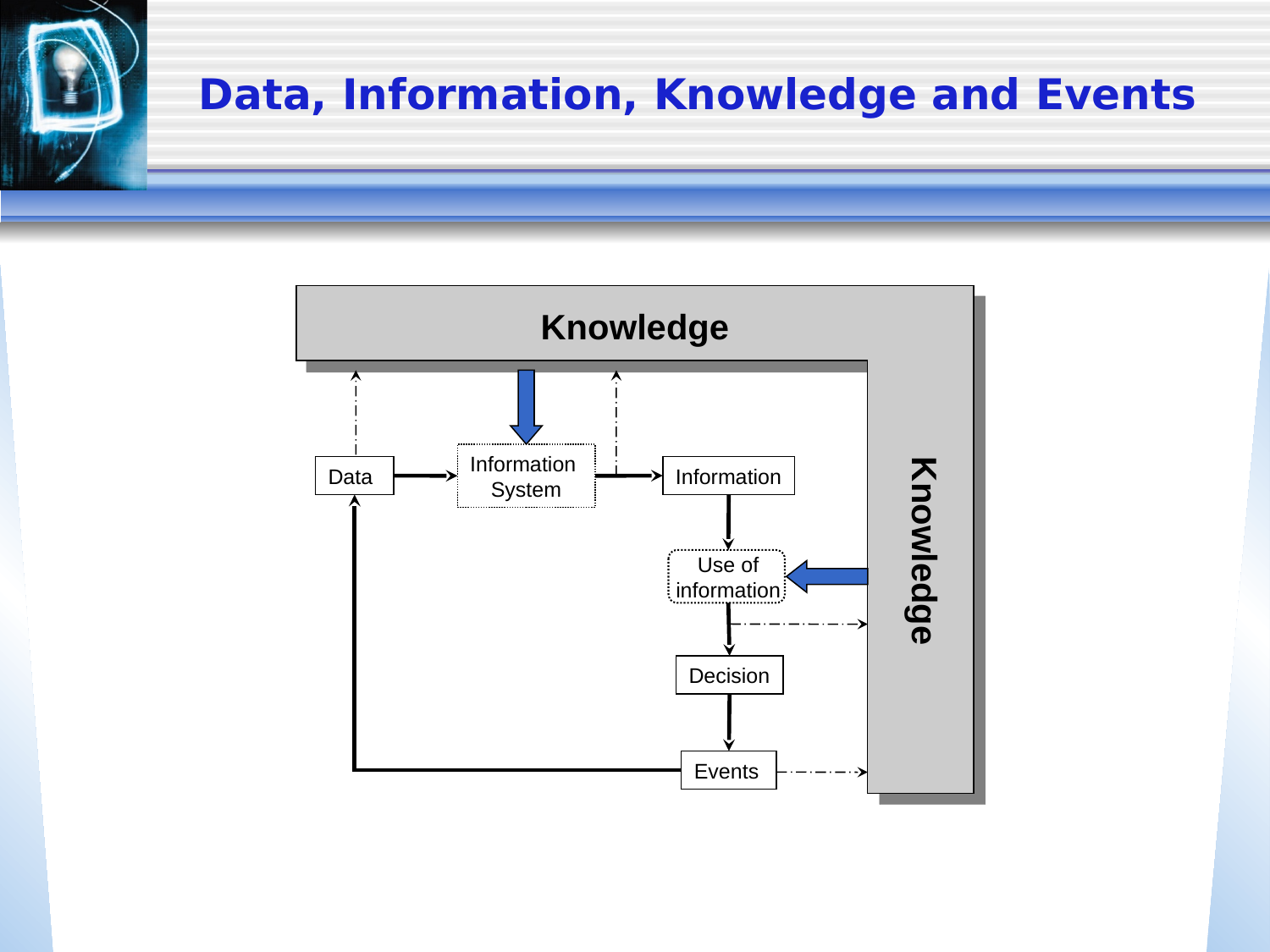

# Data, Information, Knowledge and Events

Knowledge

Information
System
Data
Information
Knowledge

Use of
information

Decision
Events